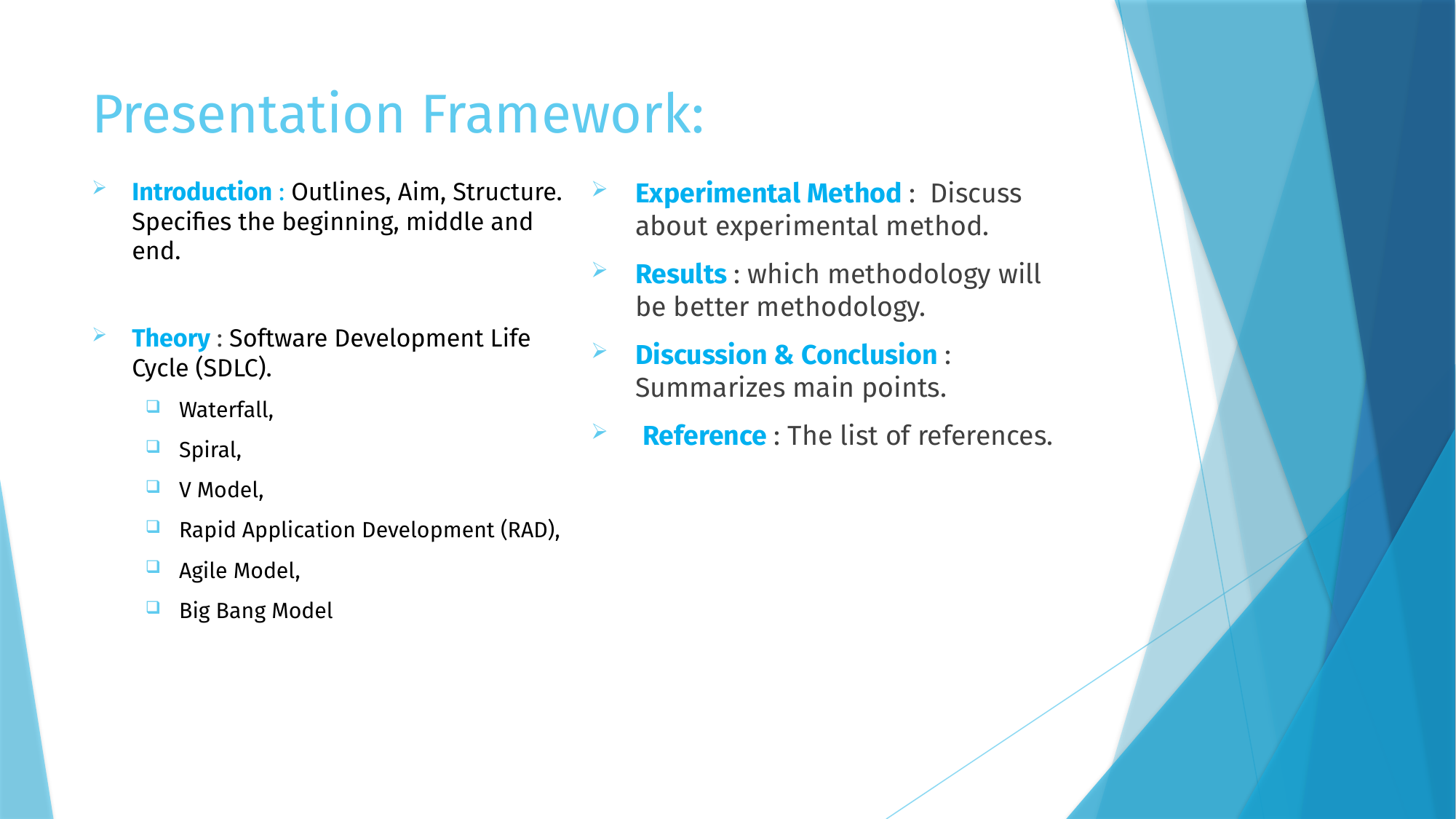

# Presentation Framework:
Introduction : Outlines, Aim, Structure. Specifies the beginning, middle and end.

Theory : Software Development Life Cycle (SDLC).
Waterfall,
Spiral,
V Model,
Rapid Application Development (RAD),
Agile Model,
Big Bang Model

Experimental Method :  Discuss about experimental method.
Results : which methodology will be better methodology.
Discussion & Conclusion : Summarizes main points.
 Reference : The list of references.